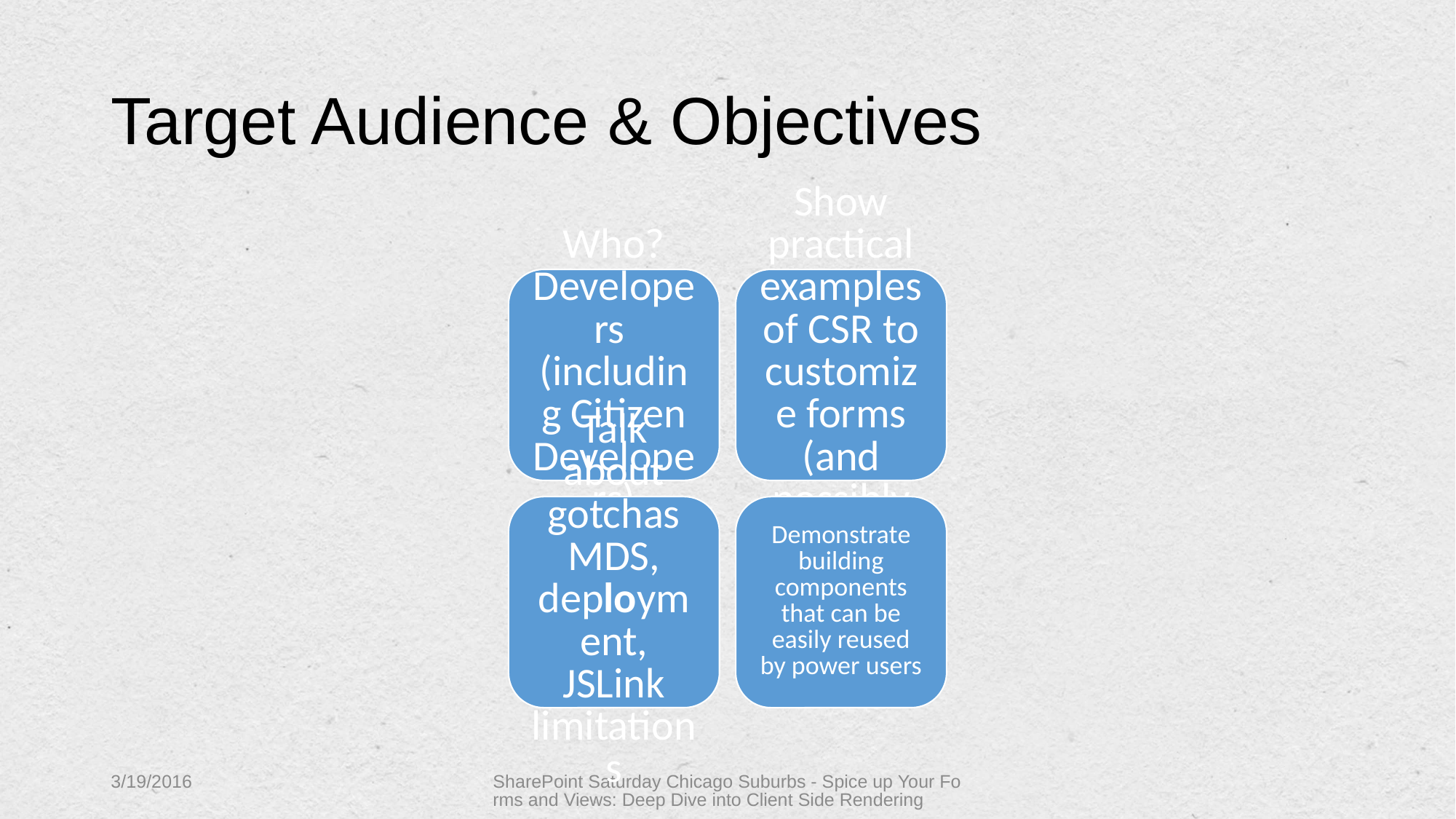

# Target Audience & Objectives
Who? Developers
3/19/2016
SharePoint Saturday Chicago Suburbs - Spice up Your Forms and Views: Deep Dive into Client Side Rendering